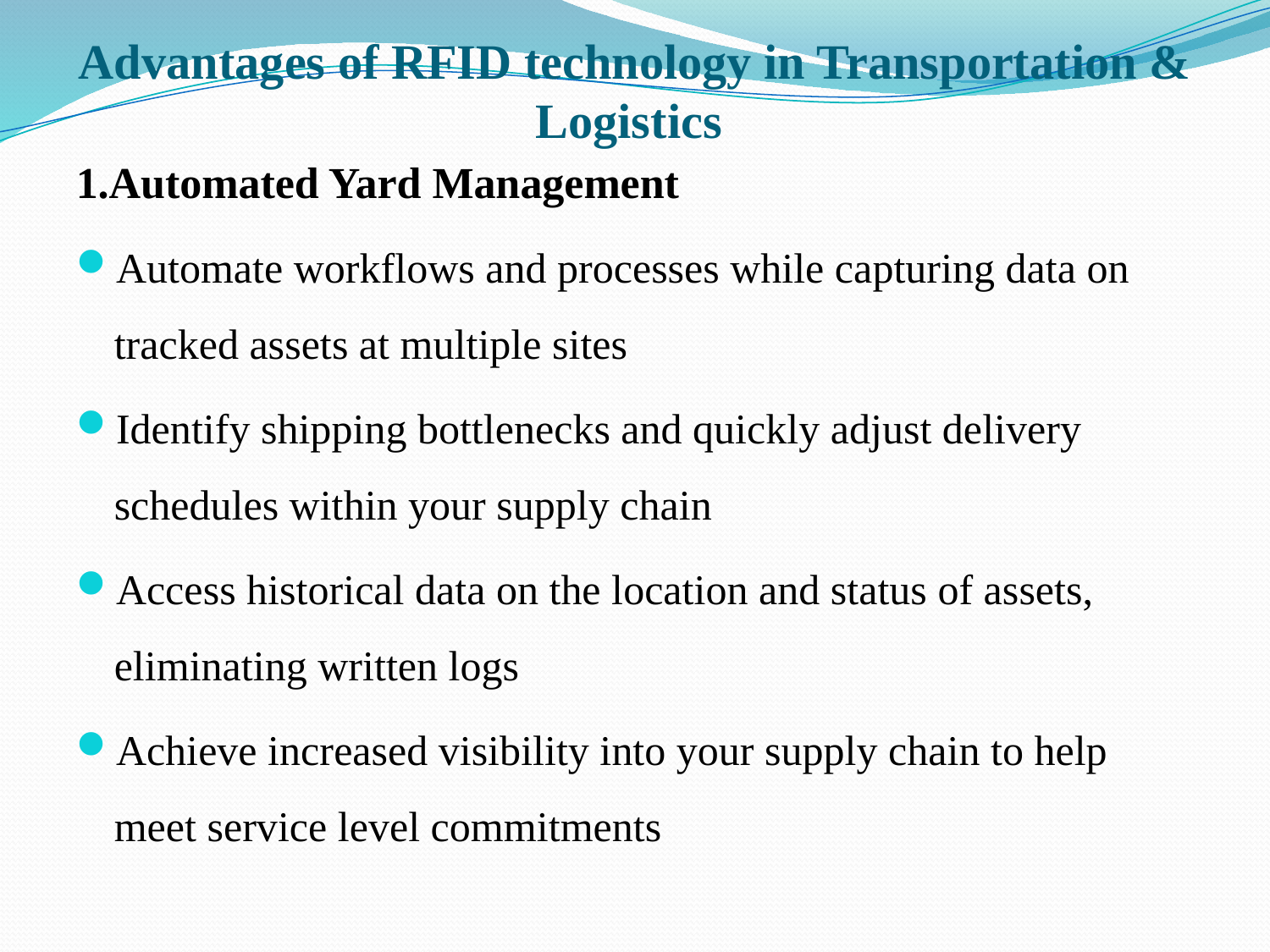

# Advantages of RFID technology in Transportation & Logistics
1.Automated Yard Management
Automate workflows and processes while capturing data on tracked assets at multiple sites
Identify shipping bottlenecks and quickly adjust delivery schedules within your supply chain
Access historical data on the location and status of assets, eliminating written logs
Achieve increased visibility into your supply chain to help meet service level commitments